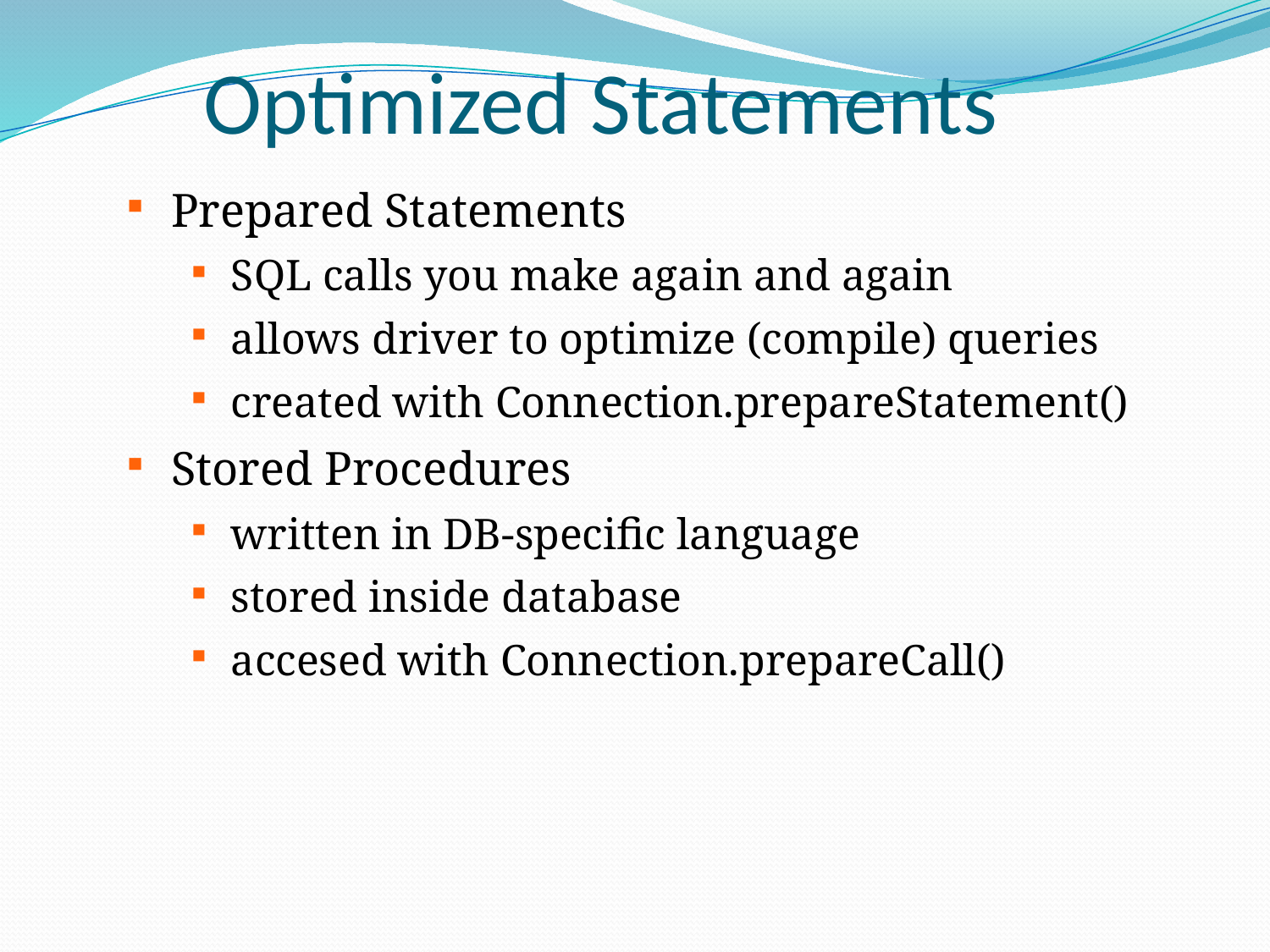

# Optimized Statements
Prepared Statements
SQL calls you make again and again
allows driver to optimize (compile) queries
created with Connection.prepareStatement()‏
Stored Procedures
written in DB-specific language
stored inside database
accesed with Connection.prepareCall()‏